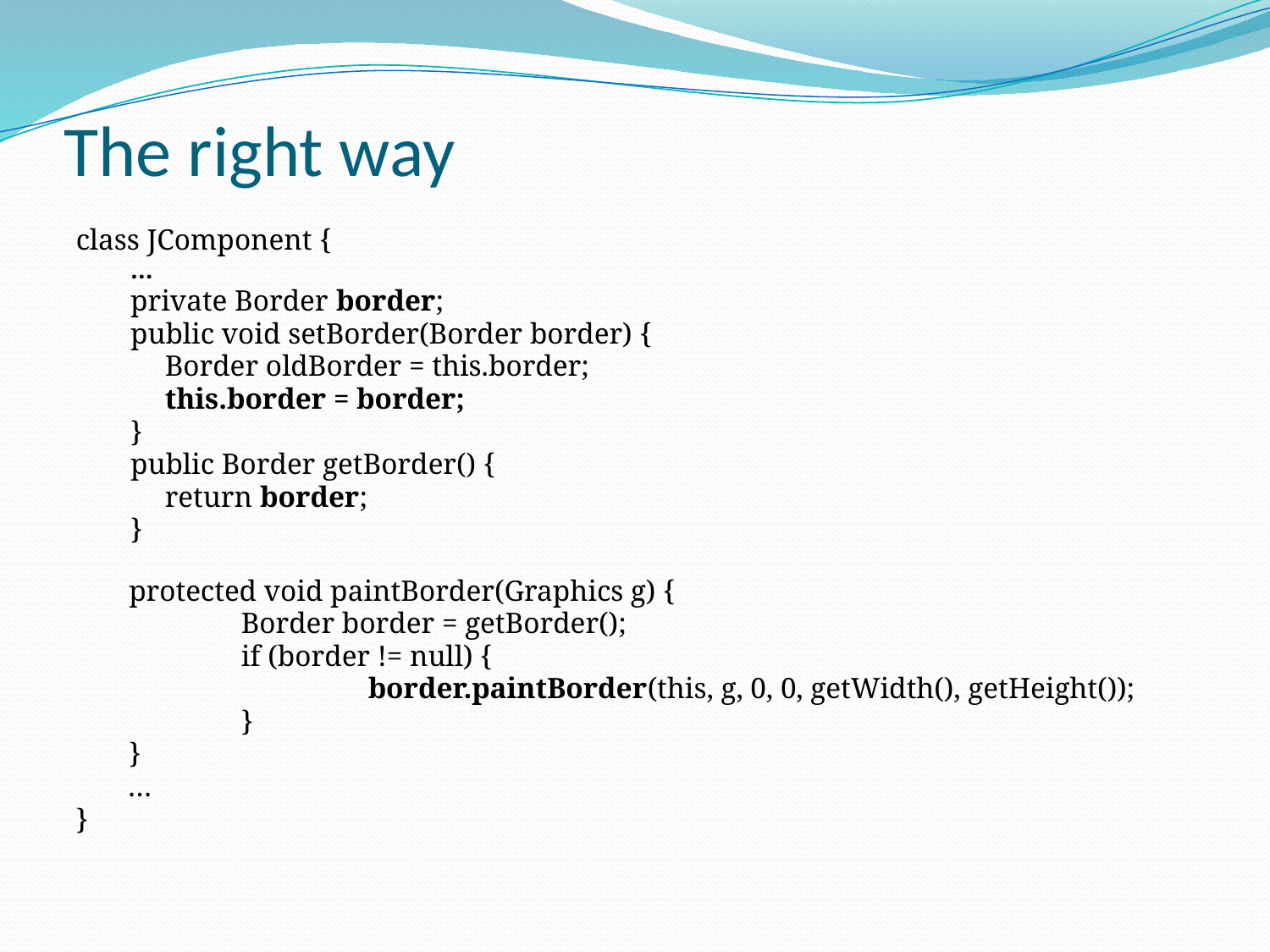

# The right way
class JComponent {
…
private Border border;
public void setBorder(Border border) {
	Border oldBorder = this.border;
	this.border = border;
}
public Border getBorder() {
	return border;
}

	  protected void paintBorder(Graphics g) {
		Border border = getBorder();
		if (border != null) {
			border.paintBorder(this, g, 0, 0, getWidth(), getHeight());
		}
	  }
       …
}